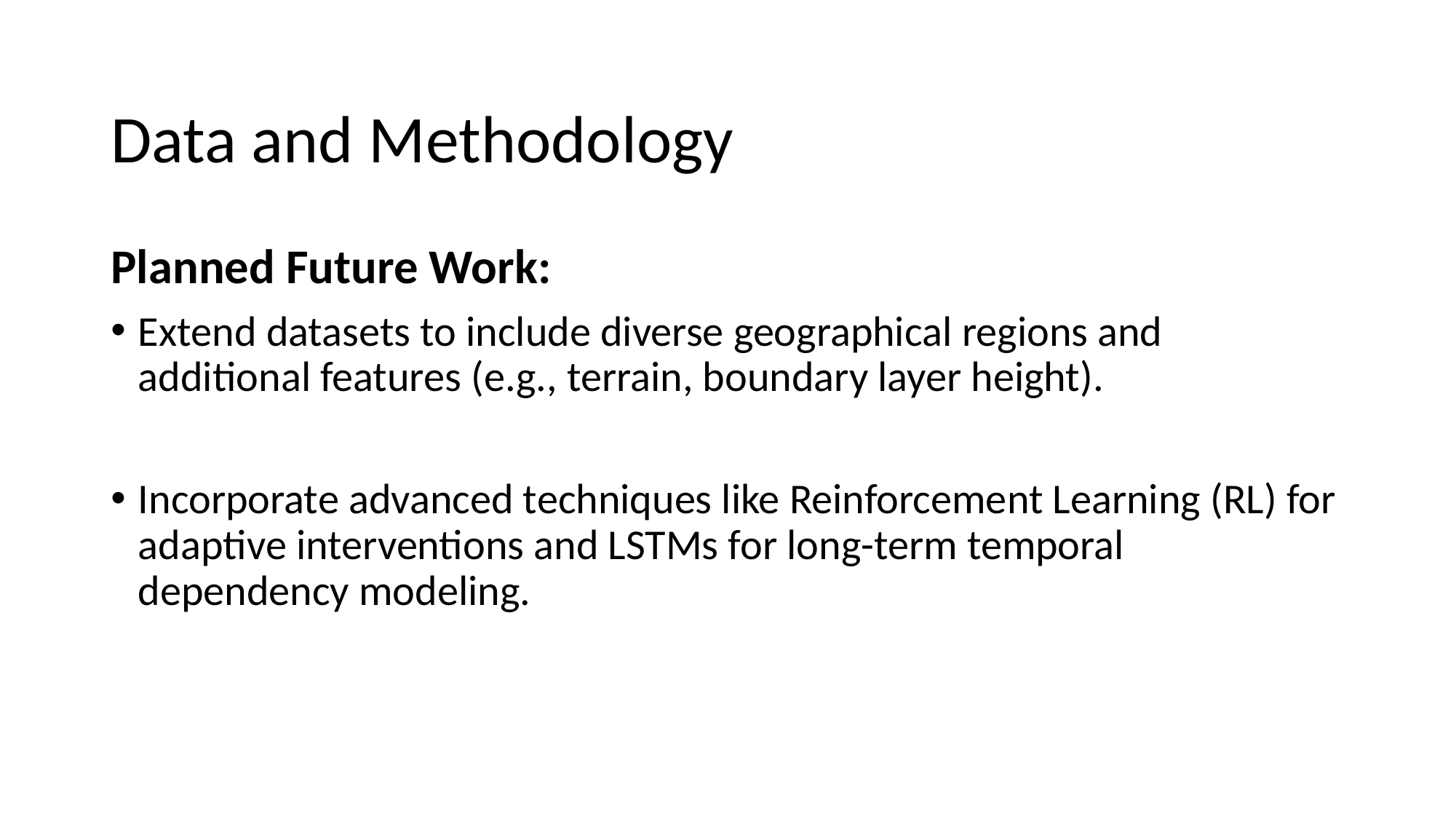

Data and Methodology
Planned Future Work:
Extend datasets to include diverse geographical regions and additional features (e.g., terrain, boundary layer height).

Incorporate advanced techniques like Reinforcement Learning (RL) for adaptive interventions and LSTMs for long-term temporal dependency modeling.